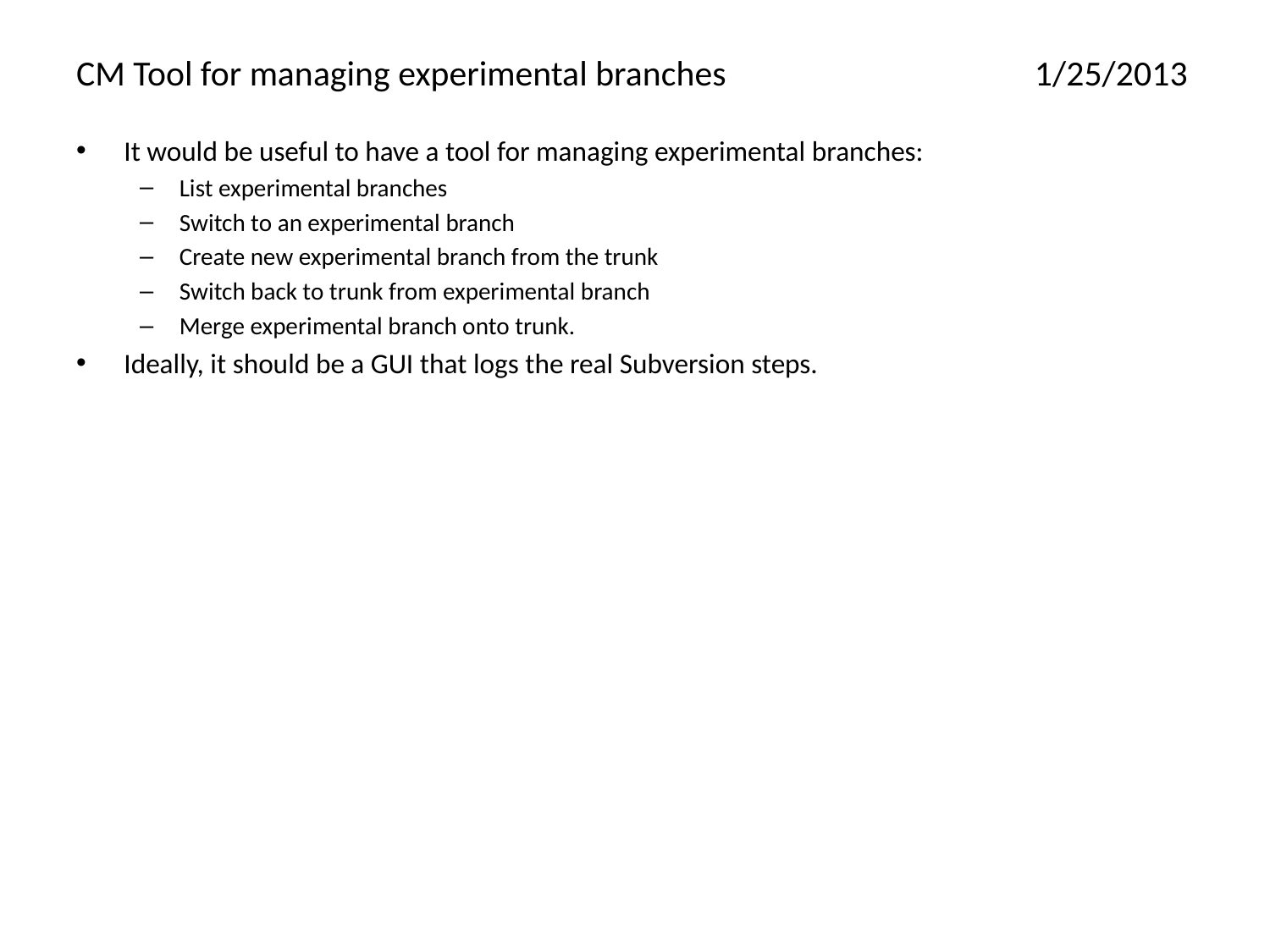

# CM Tool for managing experimental branches	1/25/2013
It would be useful to have a tool for managing experimental branches:
List experimental branches
Switch to an experimental branch
Create new experimental branch from the trunk
Switch back to trunk from experimental branch
Merge experimental branch onto trunk.
Ideally, it should be a GUI that logs the real Subversion steps.